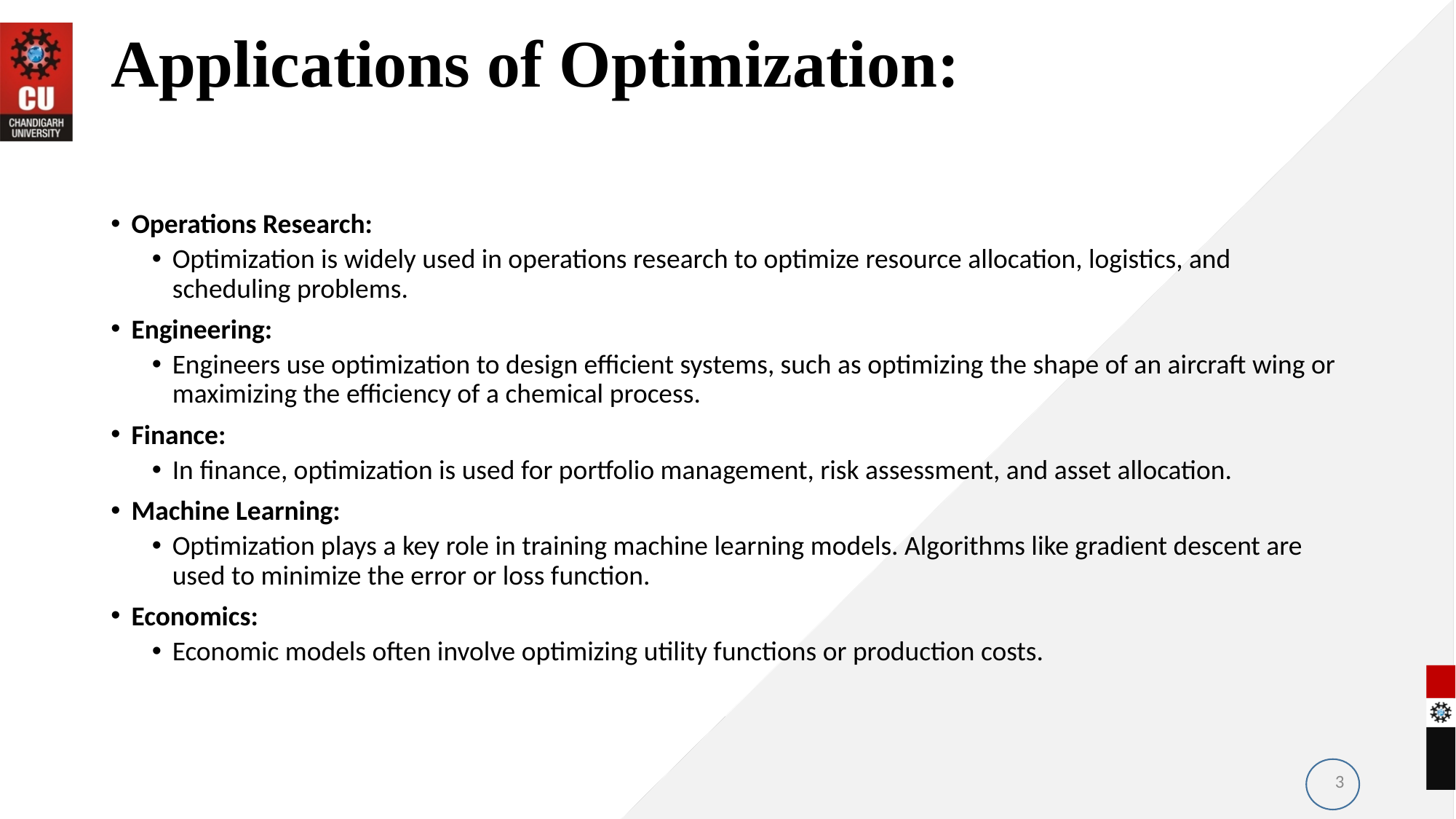

# Applications of Optimization:
Operations Research:
Optimization is widely used in operations research to optimize resource allocation, logistics, and scheduling problems.
Engineering:
Engineers use optimization to design efficient systems, such as optimizing the shape of an aircraft wing or maximizing the efficiency of a chemical process.
Finance:
In finance, optimization is used for portfolio management, risk assessment, and asset allocation.
Machine Learning:
Optimization plays a key role in training machine learning models. Algorithms like gradient descent are used to minimize the error or loss function.
Economics:
Economic models often involve optimizing utility functions or production costs.

3